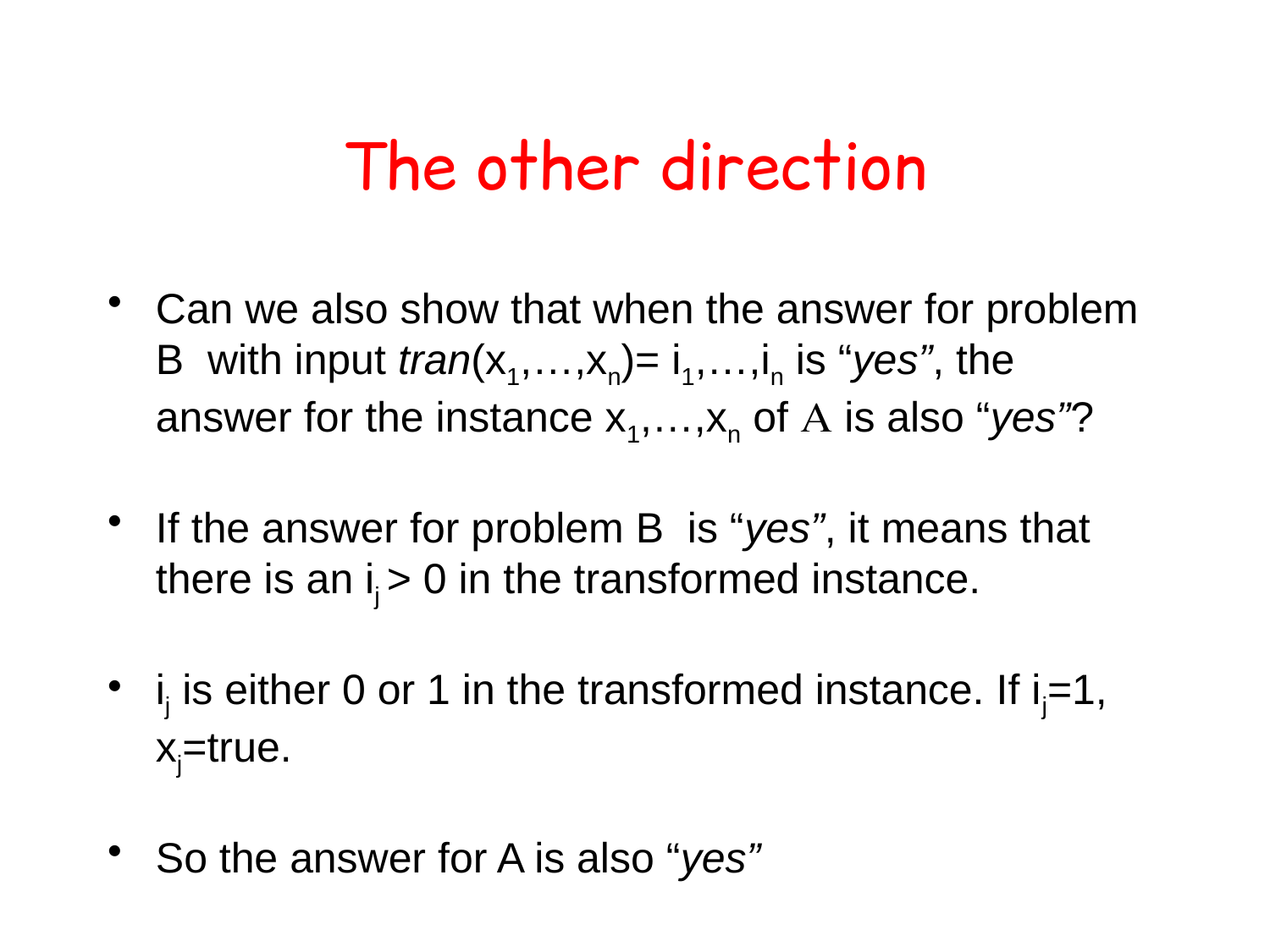

# The other direction
Can we also show that when the answer for problem B  with input tran(x1,…,xn)= i1,…,in is “yes”, the answer for the instance x1,…,xn of Α is also “yes”?
If the answer for problem B  is “yes”, it means that there is an ij > 0 in the transformed instance.
ij is either 0 or 1 in the transformed instance. If ij=1, xj=true.
So the answer for A is also “yes”